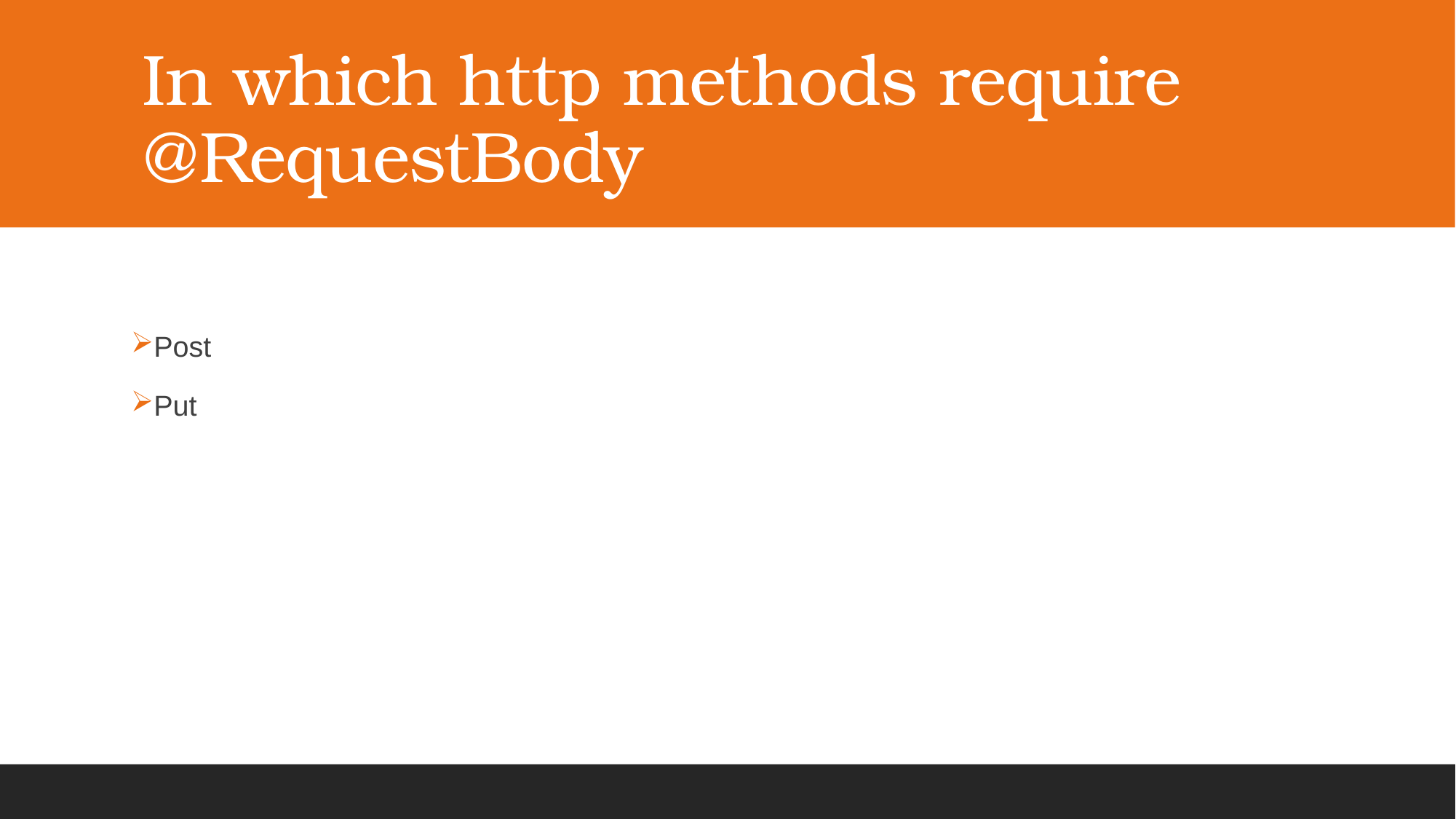

# In which http methods require @RequestBody
Post
Put